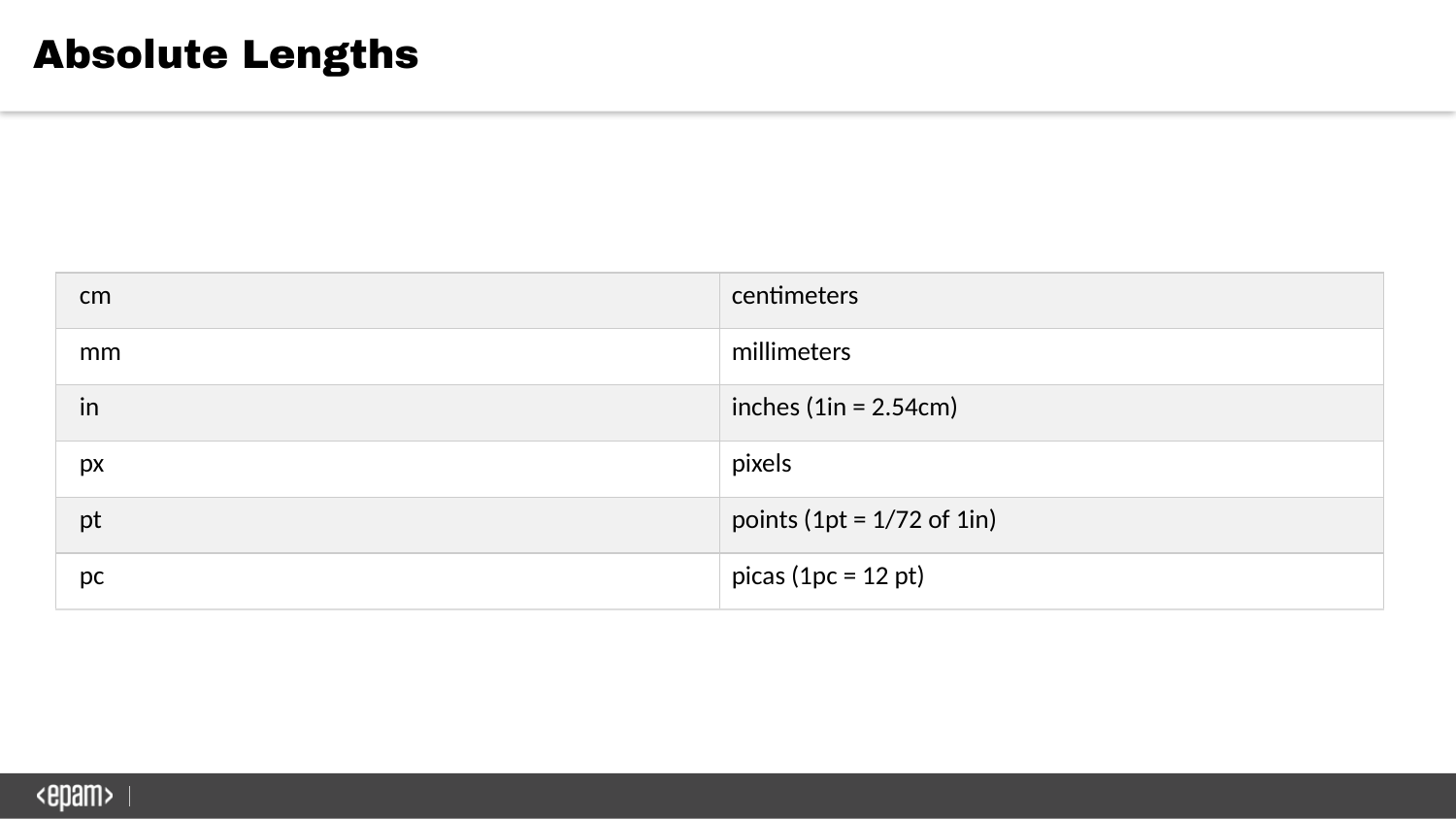

Absolute Lengths
| cm | centimeters |
| --- | --- |
| mm | millimeters |
| in | inches (1in = 2.54cm) |
| px | pixels |
| pt | points (1pt = 1/72 of 1in) |
| pc | picas (1pc = 12 pt) |